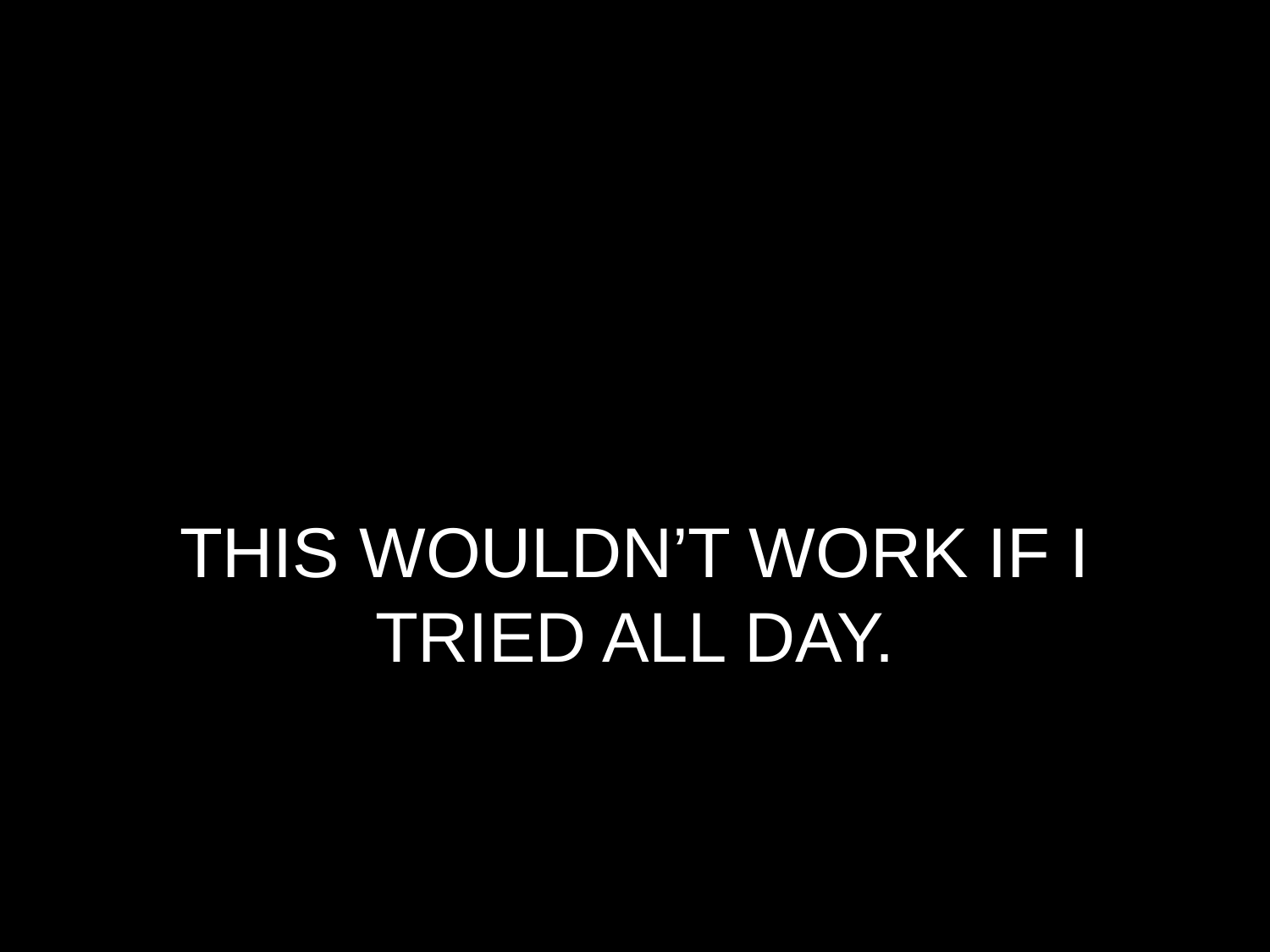

# THIS WOULDN’T WORK IF I TRIED ALL DAY.